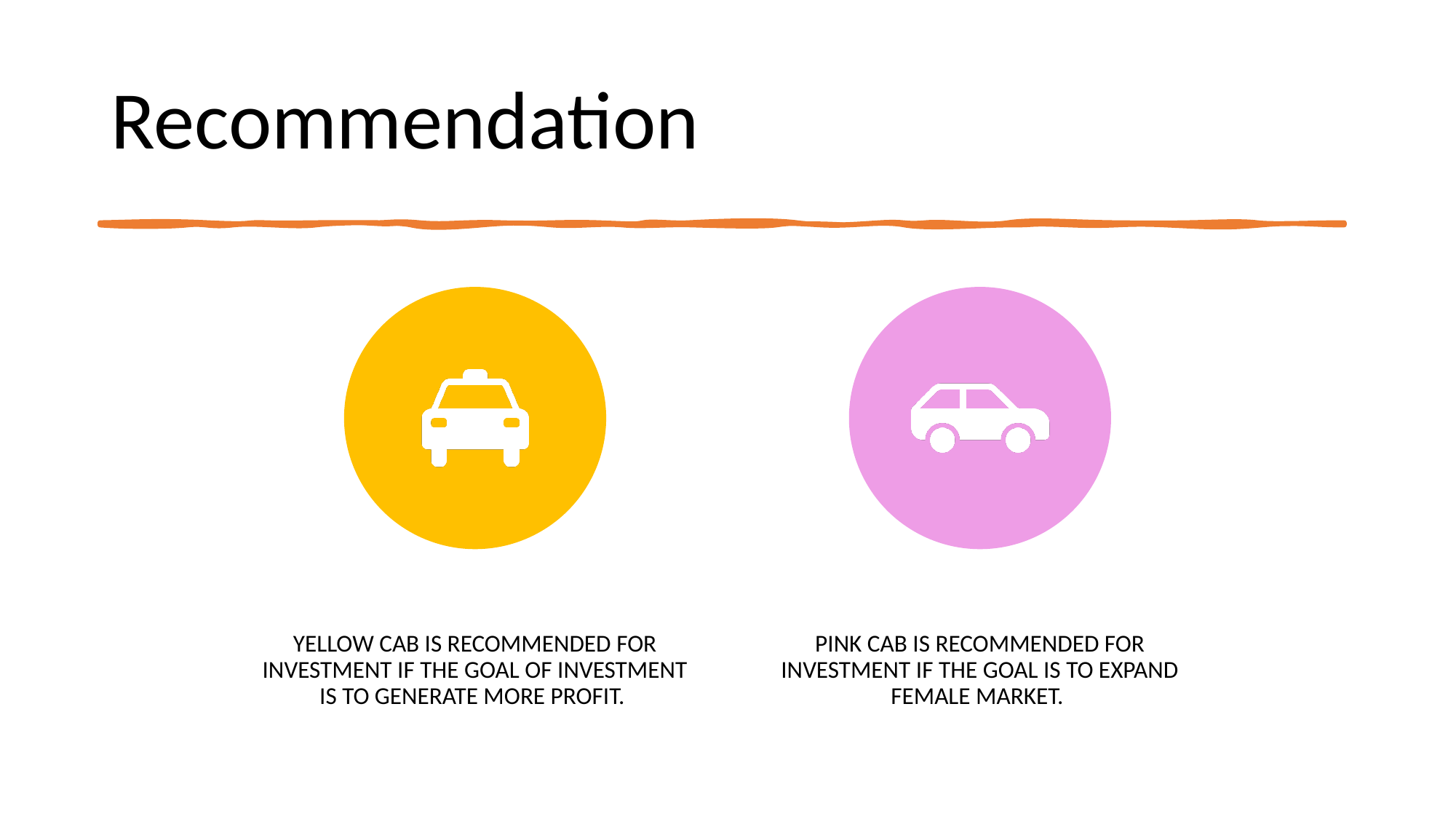

# Recommendation

Yellow Cab is recommended for investment if the goal of investment is to generate more profit.
Pink Cab is recommended for investment if the goal is to expand female market.